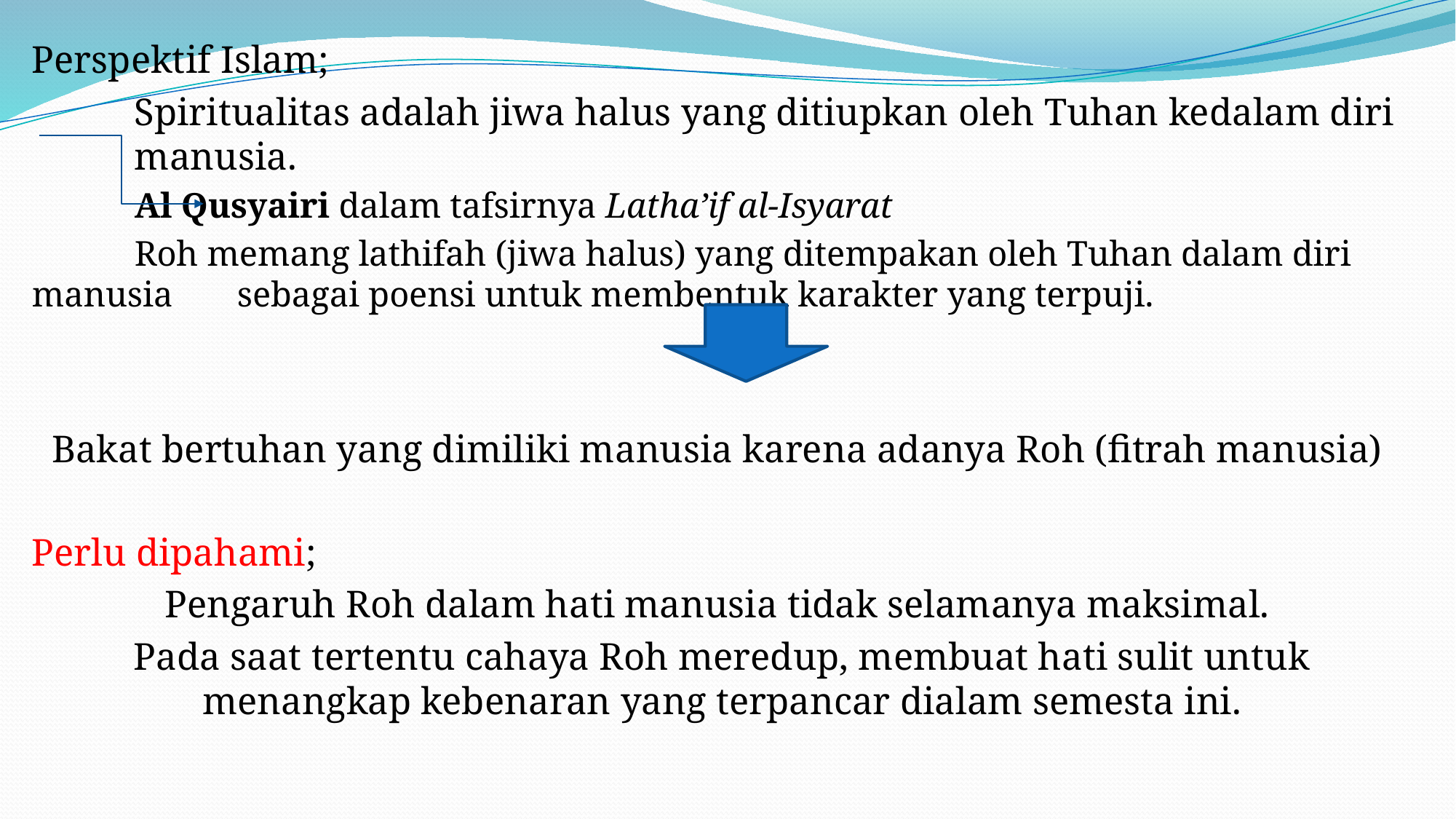

Perspektif Islam;
	Spiritualitas adalah jiwa halus yang ditiupkan oleh Tuhan kedalam diri 	manusia.
		Al Qusyairi dalam tafsirnya Latha’if al-Isyarat
	Roh memang lathifah (jiwa halus) yang ditempakan oleh Tuhan dalam diri manusia 	sebagai poensi untuk membentuk karakter yang terpuji.

Bakat bertuhan yang dimiliki manusia karena adanya Roh (fitrah manusia)

Perlu dipahami;
Pengaruh Roh dalam hati manusia tidak selamanya maksimal.
Pada saat tertentu cahaya Roh meredup, membuat hati sulit untuk menangkap kebenaran yang terpancar dialam semesta ini.